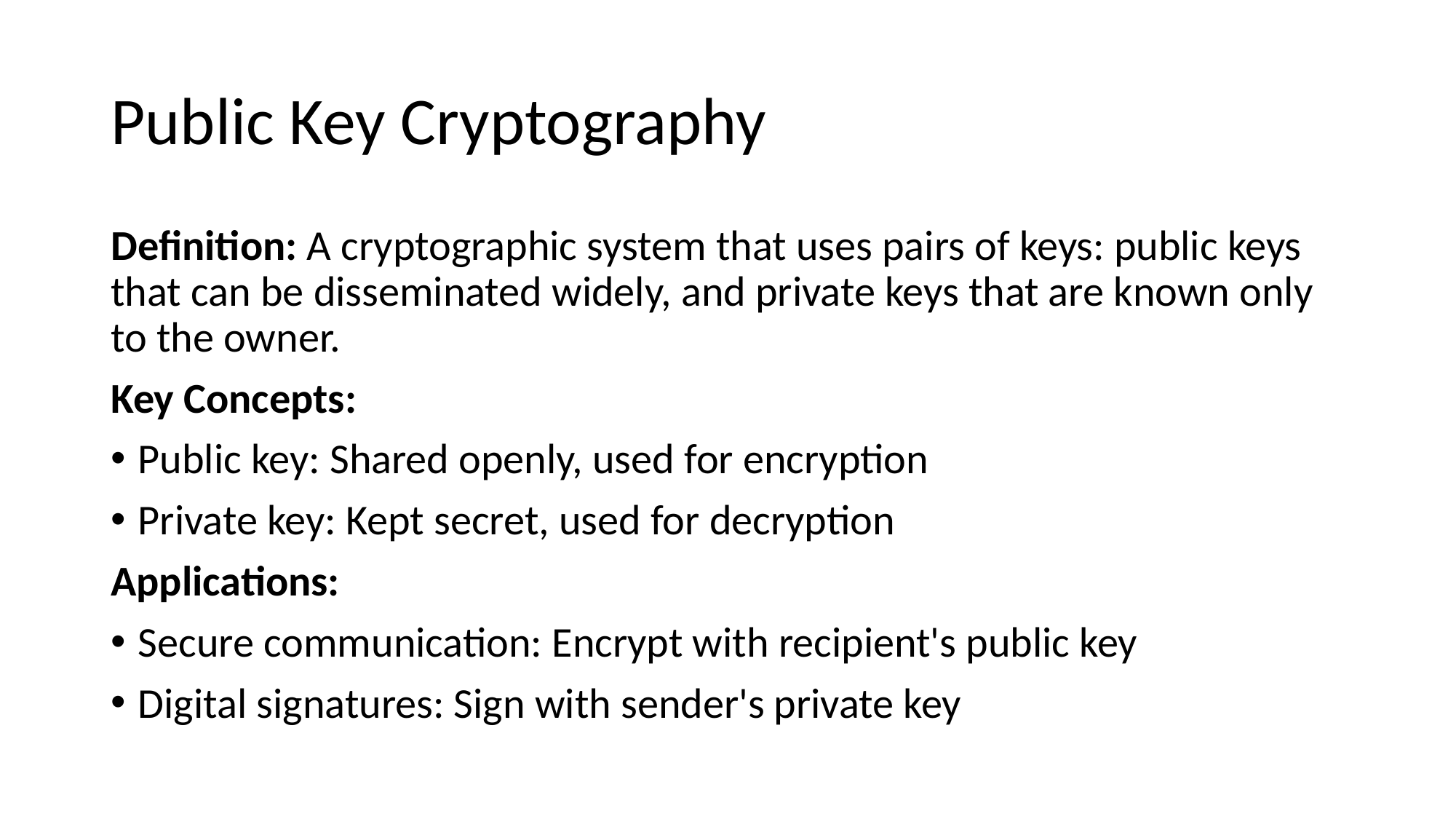

# Public Key Cryptography
Definition: A cryptographic system that uses pairs of keys: public keys that can be disseminated widely, and private keys that are known only to the owner.
Key Concepts:
Public key: Shared openly, used for encryption
Private key: Kept secret, used for decryption
Applications:
Secure communication: Encrypt with recipient's public key
Digital signatures: Sign with sender's private key